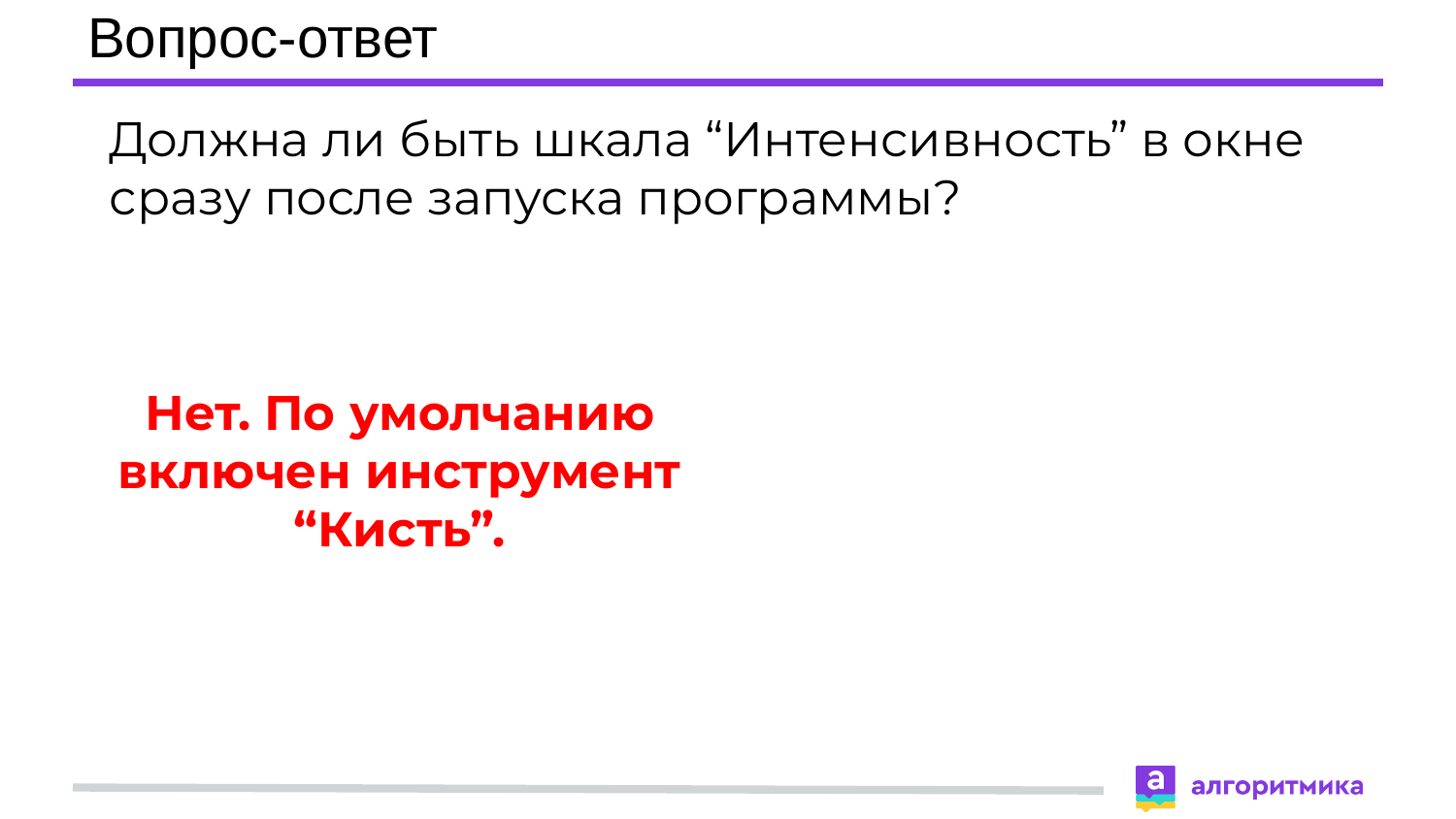

# Вопрос-ответ
Должна ли быть шкала “Интенсивность” в окне сразу после запуска программы?
Нет. По умолчанию включен инструмент “Кисть”.